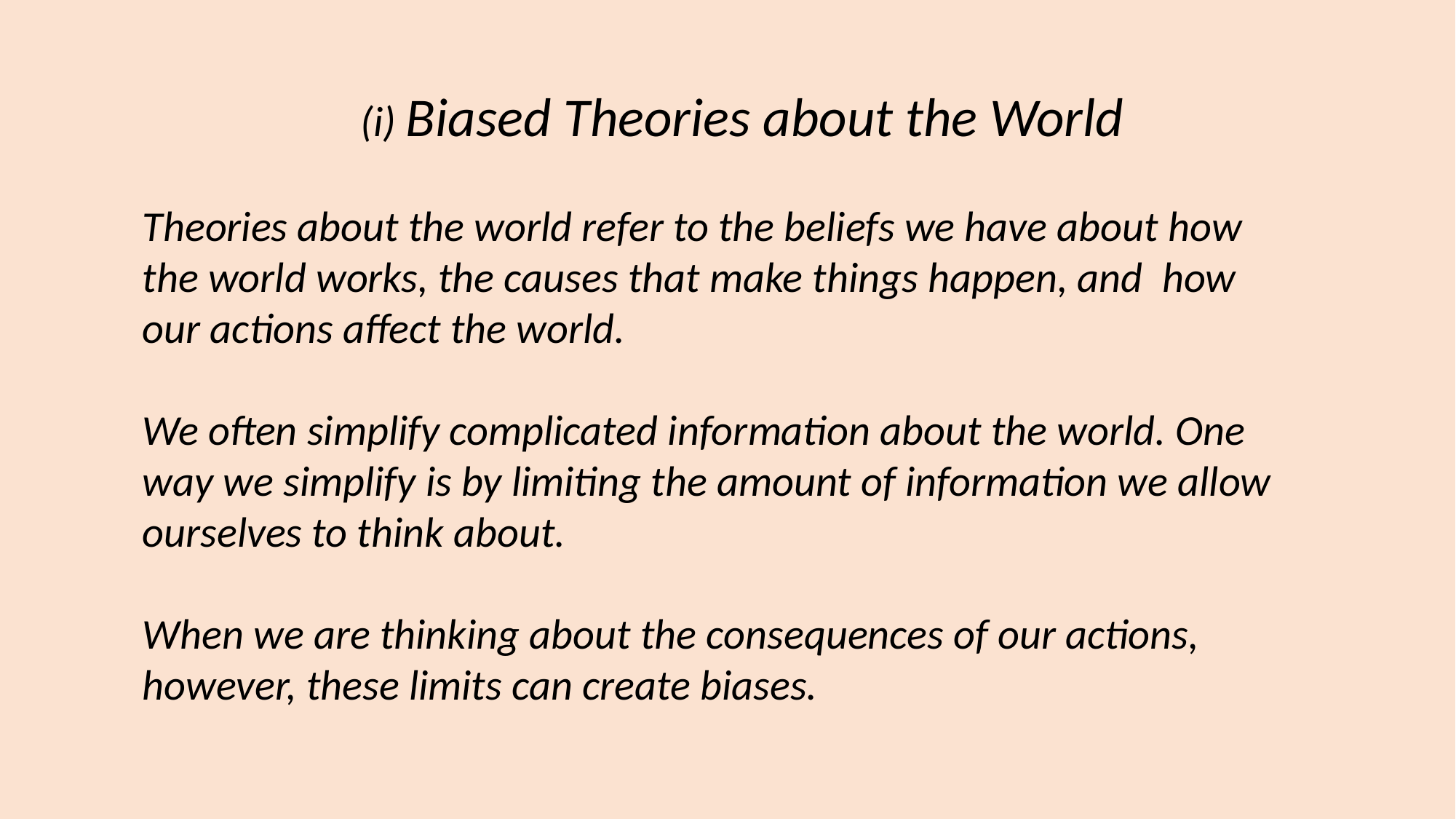

(i) Biased Theories about the World

Theories about the world refer to the beliefs we have about how the world works, the causes that make things happen, and  how our actions affect the world.

We often simplify complicated information about the world. One way we simplify is by limiting the amount of information we allow ourselves to think about.

When we are thinking about the consequences of our actions, however, these limits can create biases.